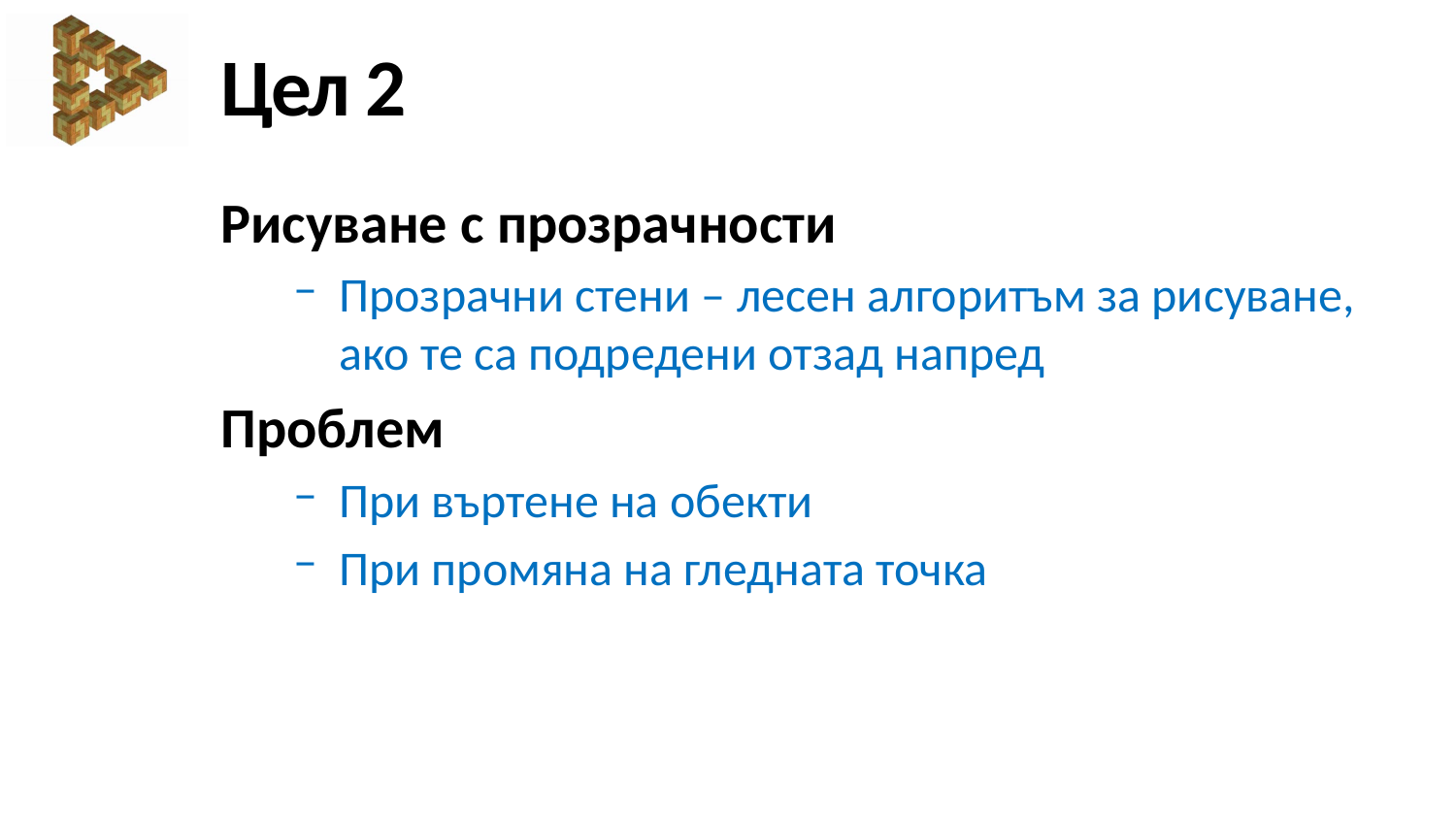

# Цел 2
Рисуване с прозрачности
Прозрачни стени – лесен алгоритъм за рисуване,
ако те са подредени отзад напред
Проблем
При въртене на обекти
При промяна на гледната точка